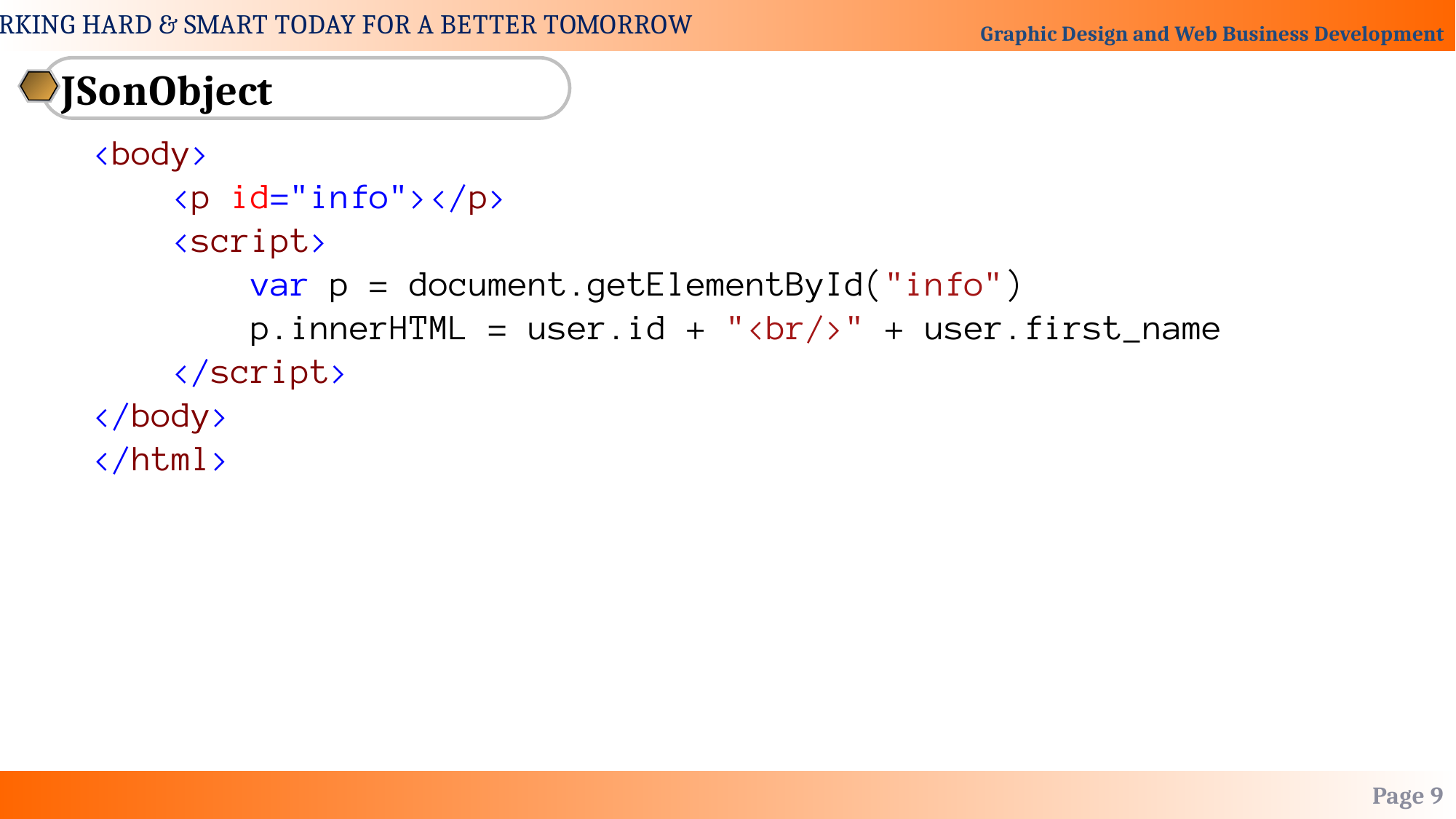

JSonObject

<body>
    <p id="info"></p>
    <script>
        var p = document.getElementById("info")
        p.innerHTML = user.id + "<br/>" + user.first_name
    </script>
</body>
</html>

Page 9